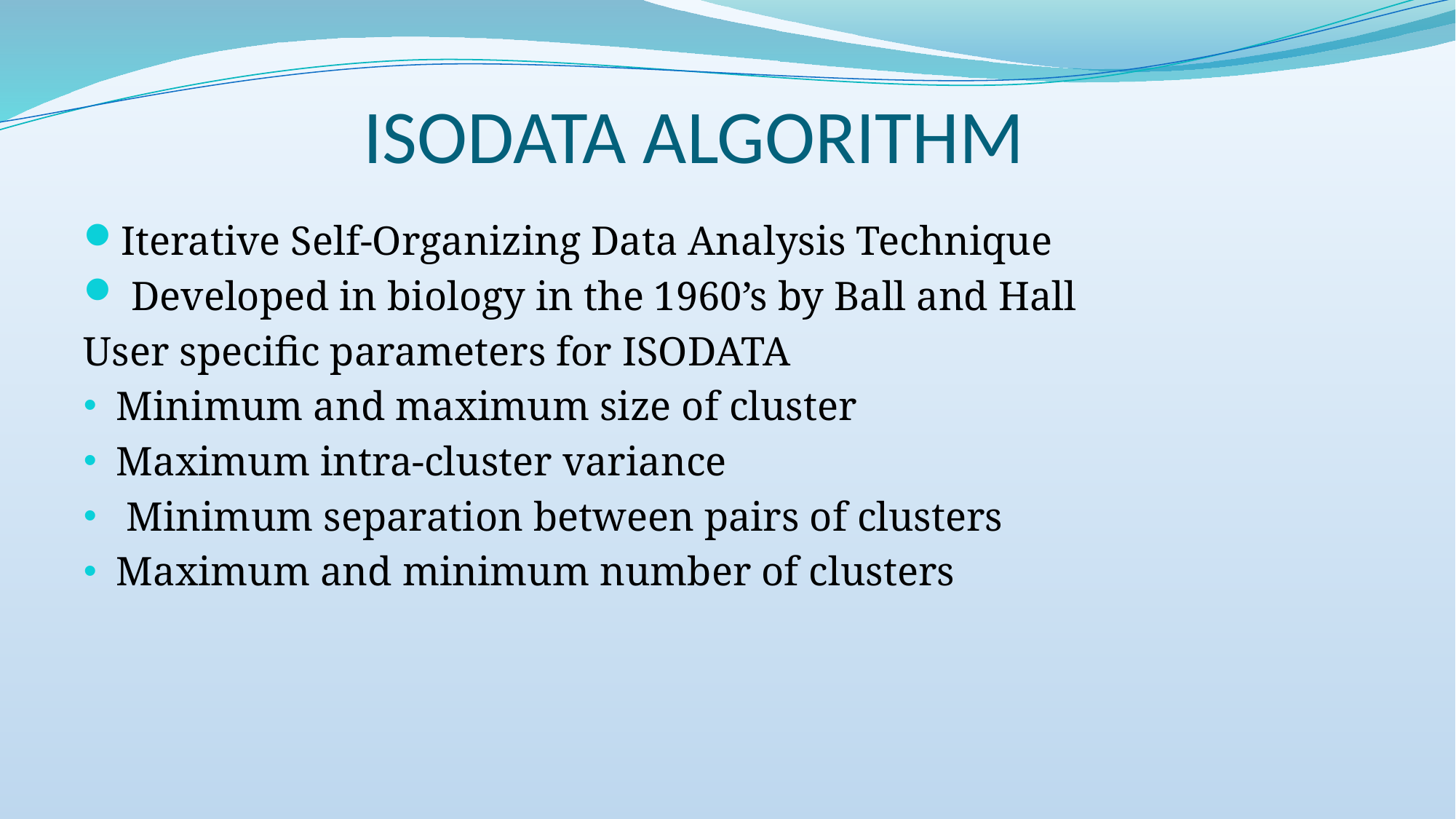

# ISODATA ALGORITHM
Iterative Self-Organizing Data Analysis Technique
 Developed in biology in the 1960’s by Ball and Hall
User specific parameters for ISODATA
Minimum and maximum size of cluster
Maximum intra-cluster variance
 Minimum separation between pairs of clusters
Maximum and minimum number of clusters